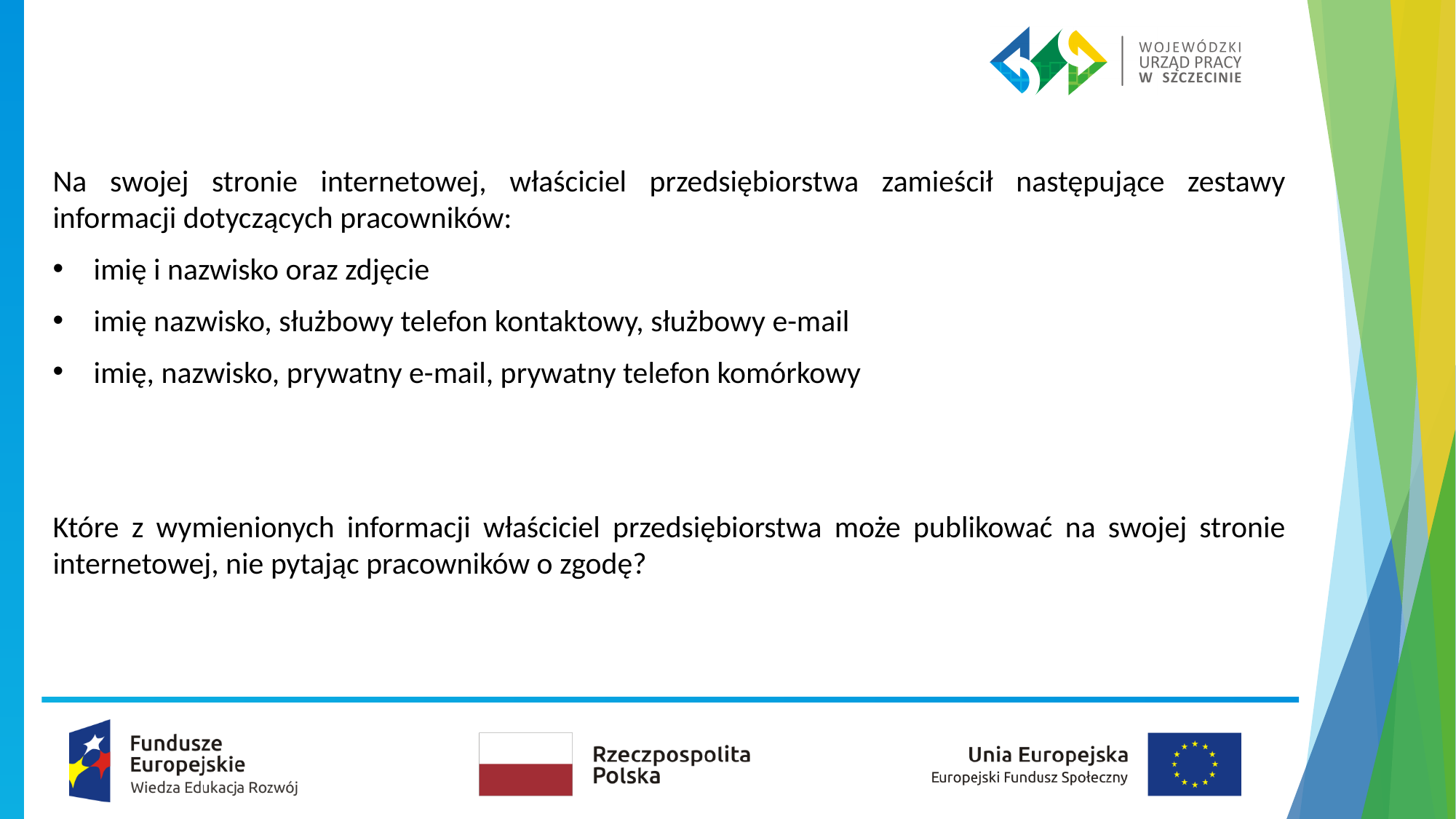

Na swojej stronie internetowej, właściciel przedsiębiorstwa zamieścił następujące zestawy informacji dotyczących pracowników:
imię i nazwisko oraz zdjęcie
imię nazwisko, służbowy telefon kontaktowy, służbowy e-mail
imię, nazwisko, prywatny e-mail, prywatny telefon komórkowy

Które z wymienionych informacji właściciel przedsiębiorstwa może publikować na swojej stronie internetowej, nie pytając pracowników o zgodę?